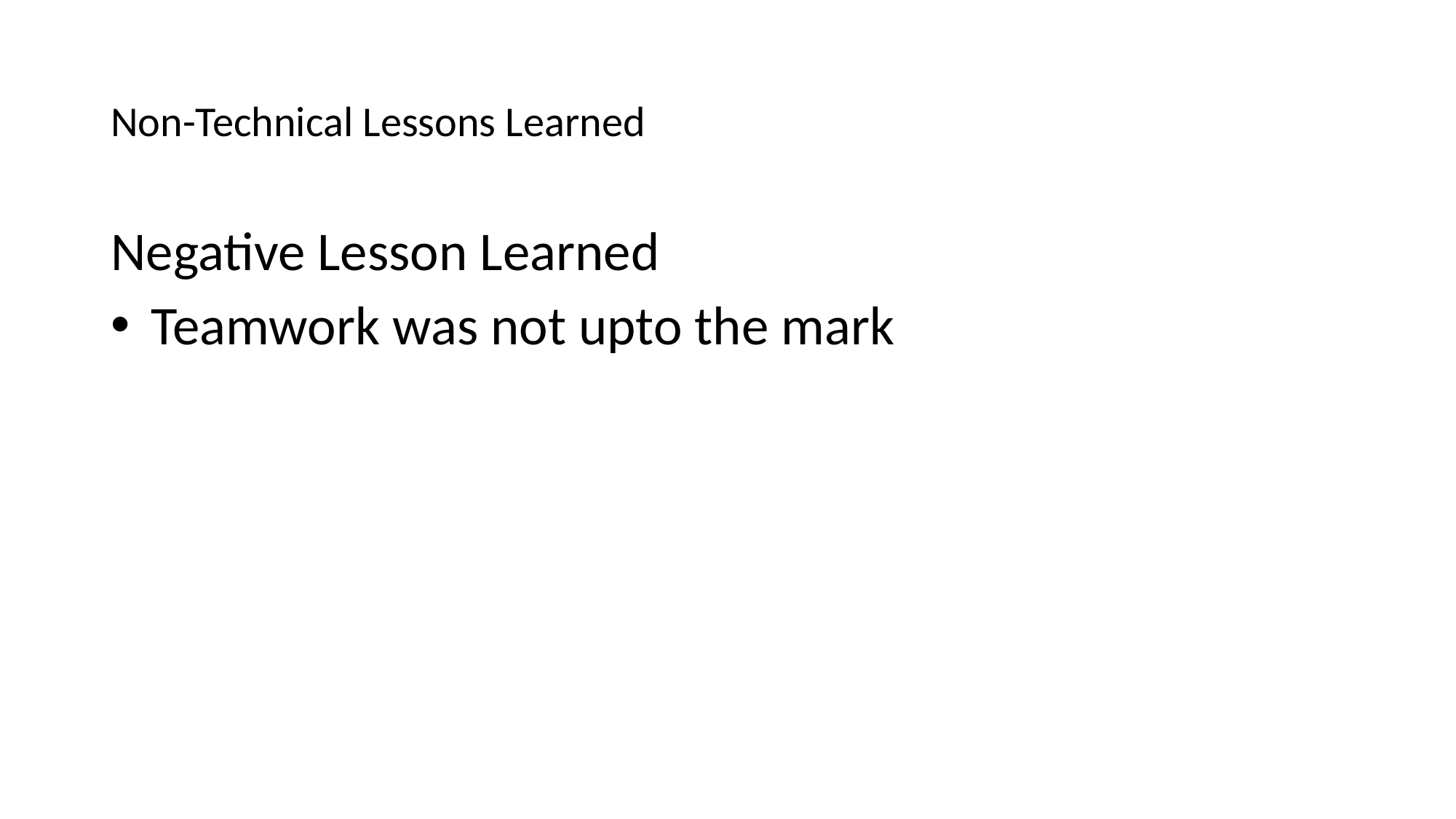

# Non-Technical Lessons Learned
Negative Lesson Learned
 Teamwork was not upto the mark